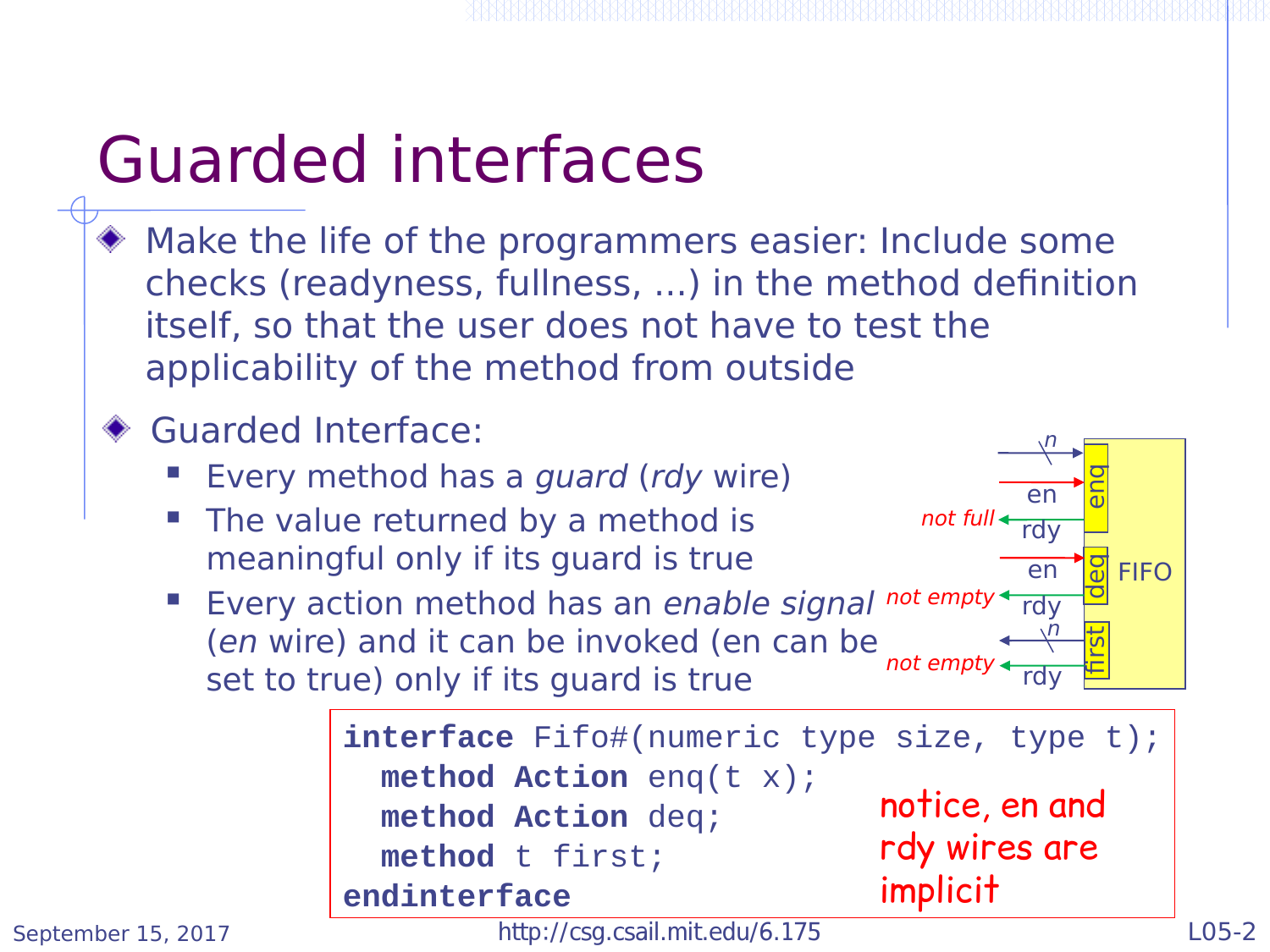

# Guarded interfaces
Make the life of the programmers easier: Include some checks (readyness, fullness, ...) in the method definition itself, so that the user does not have to test the applicability of the method from outside
Guarded Interface:
Every method has a guard (rdy wire)
The value returned by a method is meaningful only if its guard is true
Every action method has an enable signal (en wire) and it can be invoked (en can be set to true) only if its guard is true
n

enq
en

rdy

en

rdy

rdy

FIFO
deq
n

first

not full
not empty
not empty
interface Fifo#(numeric type size, type t);
  method Action enq(t x);
  method Action deq;
  method t first;
endinterface
notice, en and rdy wires are implicit
September 15, 2017
http://csg.csail.mit.edu/6.175
L05-2